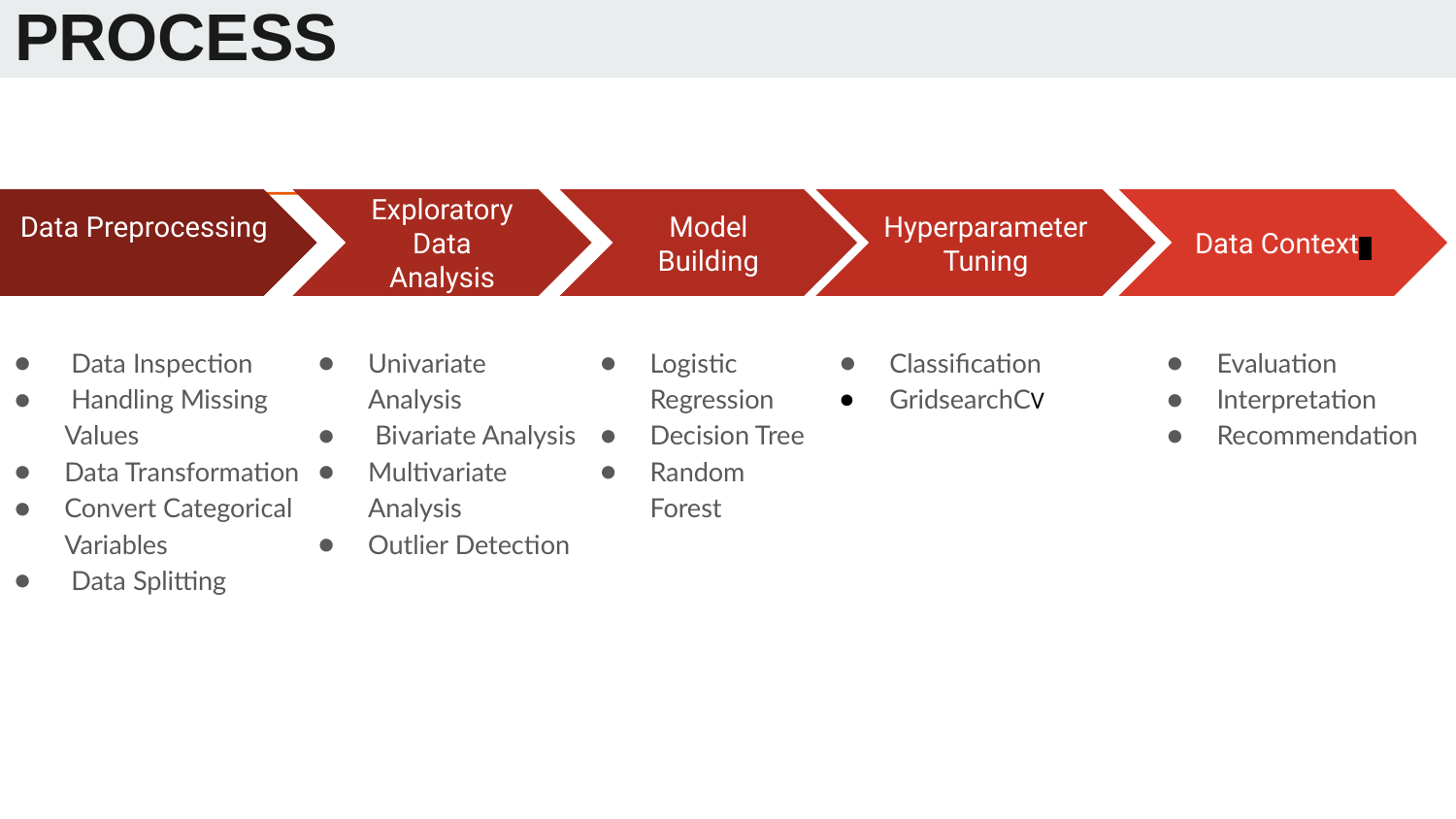

# PROCESS
2. Exploratory Data Analysis

Univariate Analysis
 Bivariate Analysis
Multivariate Analysis
Outlier Detection
Model Building
Logistic Regression
Decision Tree
Random Forest
Hyperparameter Tuning
Classification
GridsearchCV
Data Context
Evaluation
Interpretation
Recommendation
Data Preprocessing

 Data Inspection
 Handling Missing Values
Data Transformation
Convert Categorical Variables
 Data Splitting